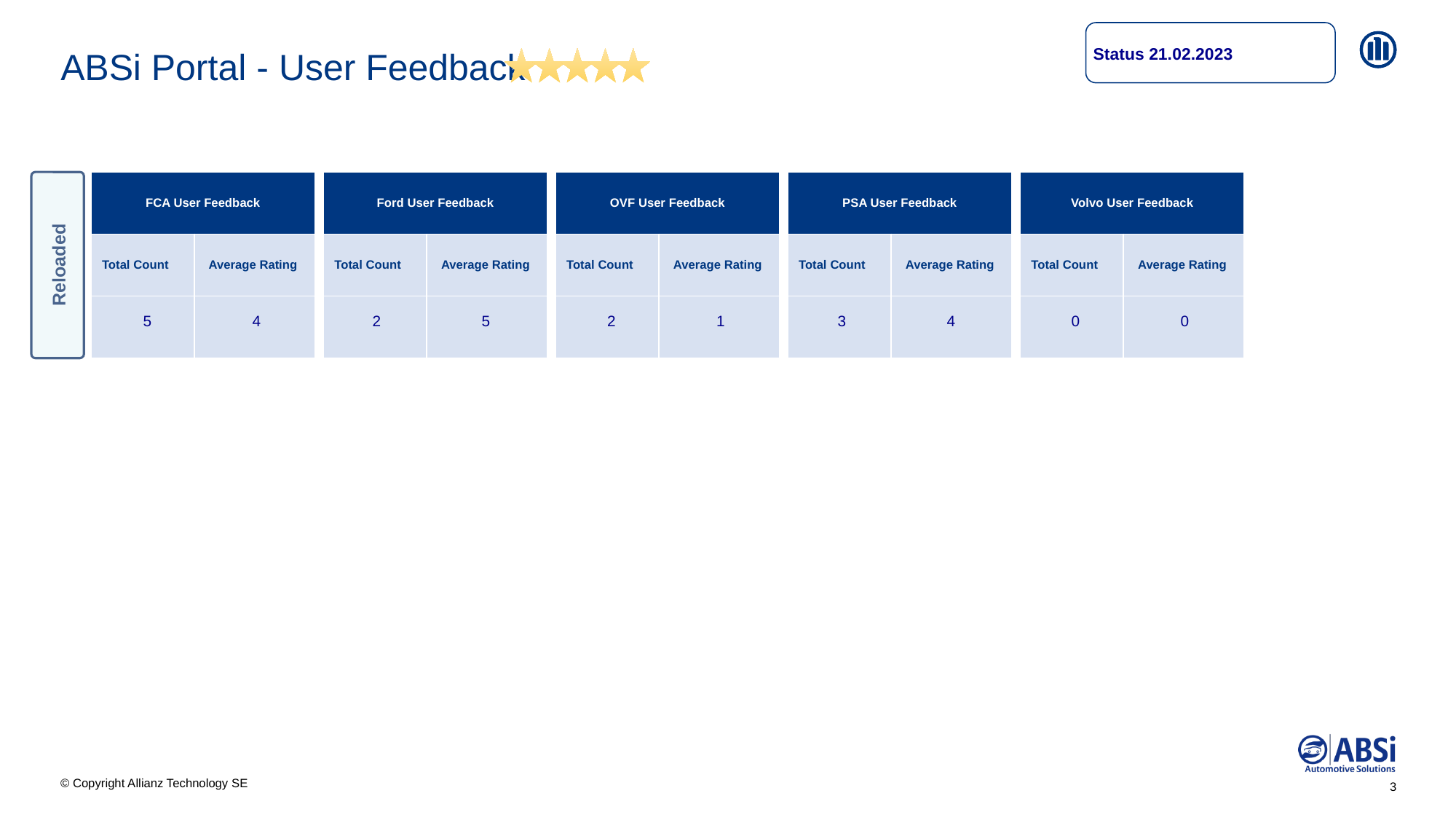

Status 21.02.2023
ABSi Portal - User Feedback

Reloaded
| FCA User Feedback |  |
| --- | --- |
| Total Count | Average Rating |
|  |  |
| Ford User Feedback |  |
| --- | --- |
| Total Count | Average Rating |
|  |  |
| OVF User Feedback |  |
| --- | --- |
| Total Count | Average Rating |
|  |  |
| PSA User Feedback |  |
| --- | --- |
| Total Count | Average Rating |
|  |  |
| Volvo User Feedback |  |
| --- | --- |
| Total Count | Average Rating |
|  |  |
5
4
2
5
2
1
3
4
0
0
3